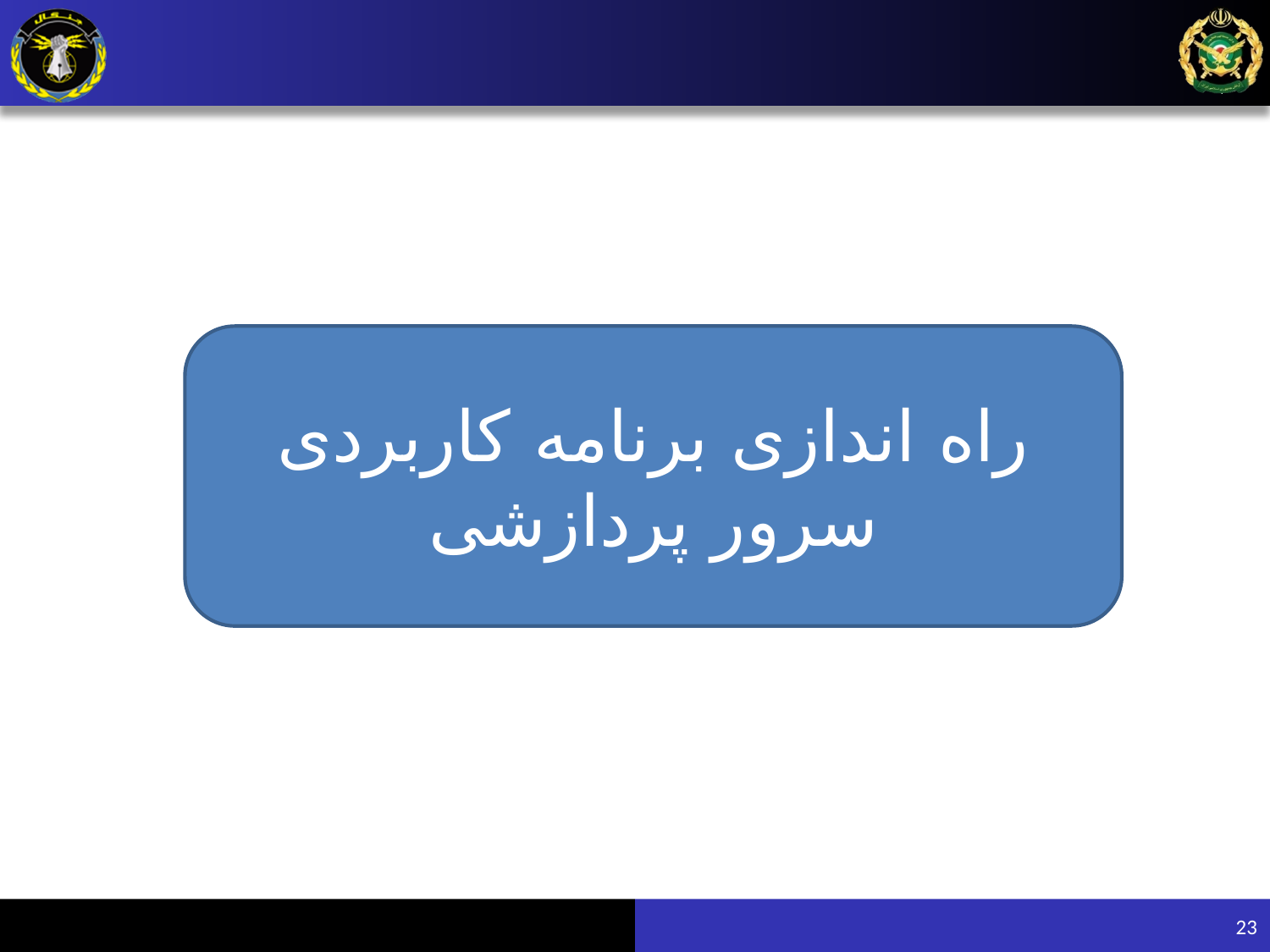

#

راه اندازی برنامه کاربردی سرور پردازشی

23